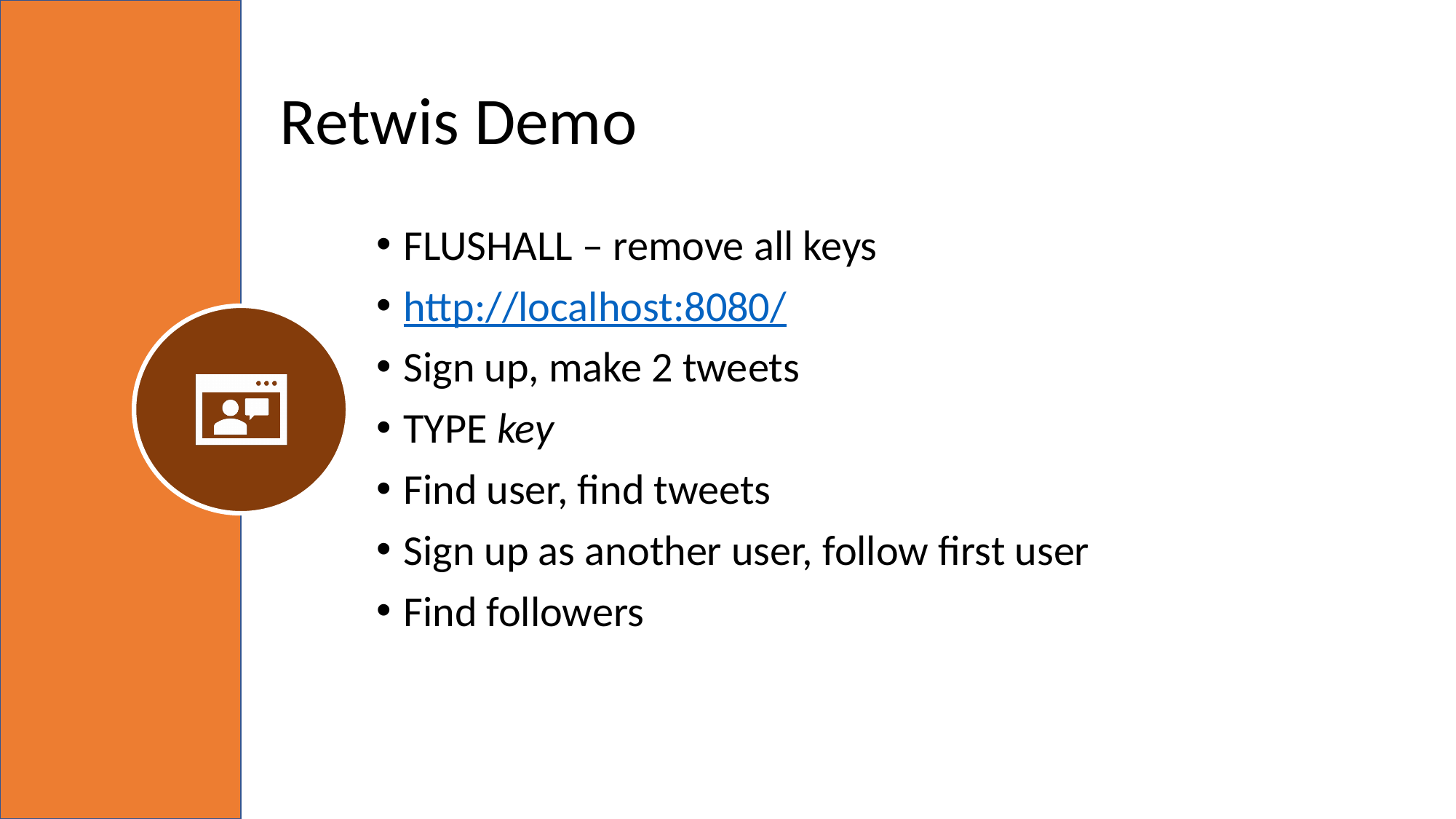

# Retwis Demo
FLUSHALL – remove all keys
http://localhost:8080/
Sign up, make 2 tweets
TYPE key
Find user, find tweets
Sign up as another user, follow first user
Find followers